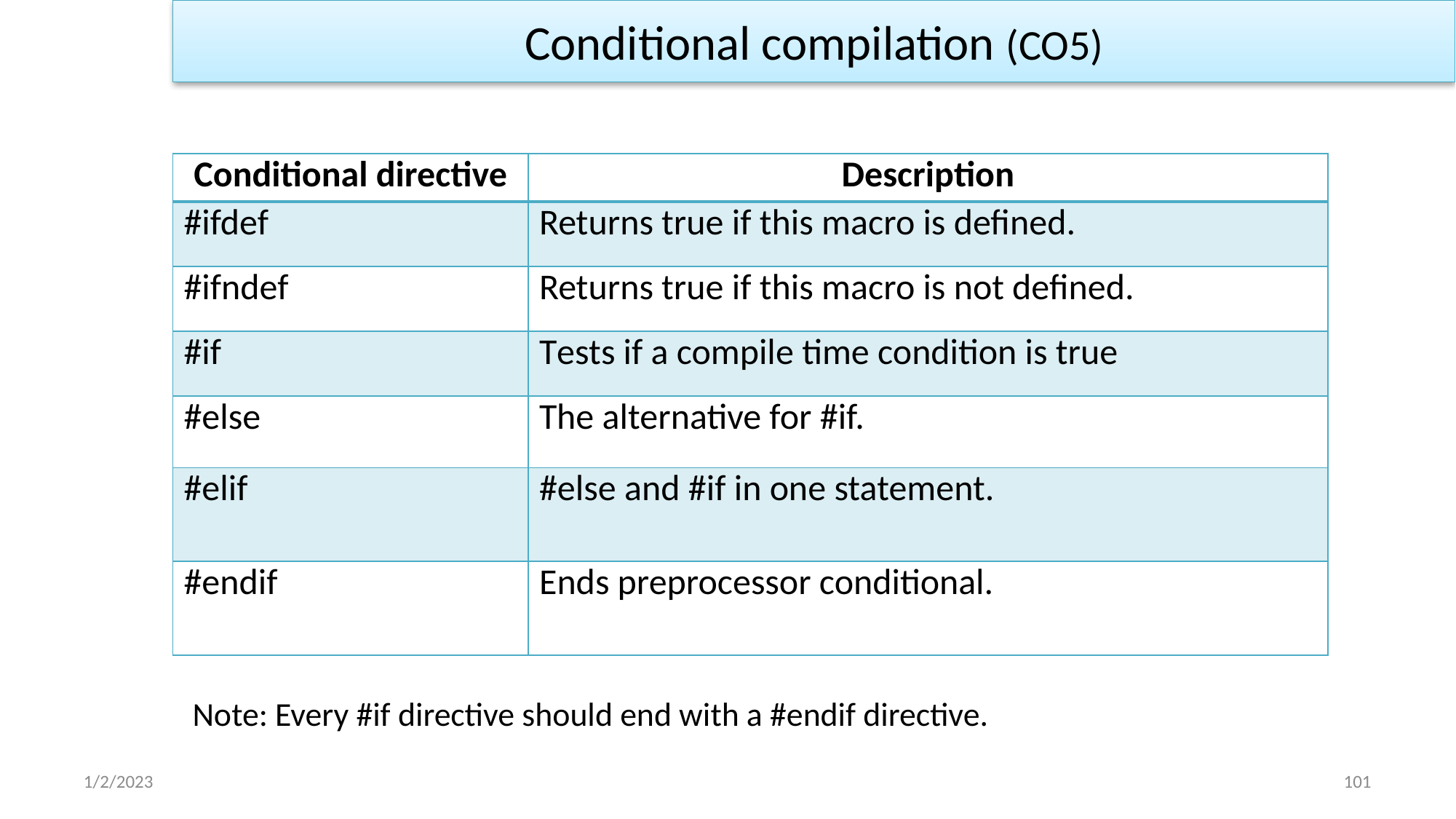

Conditional compilation (CO5)
| Conditional directive | Description |
| --- | --- |
| #ifdef | Returns true if this macro is defined. |
| #ifndef | Returns true if this macro is not defined. |
| #if | Tests if a compile time condition is true |
| #else | The alternative for #if. |
| #elif | #else and #if in one statement. |
| #endif | Ends preprocessor conditional. |
Note: Every #if directive should end with a #endif directive.

1/2/2023
101